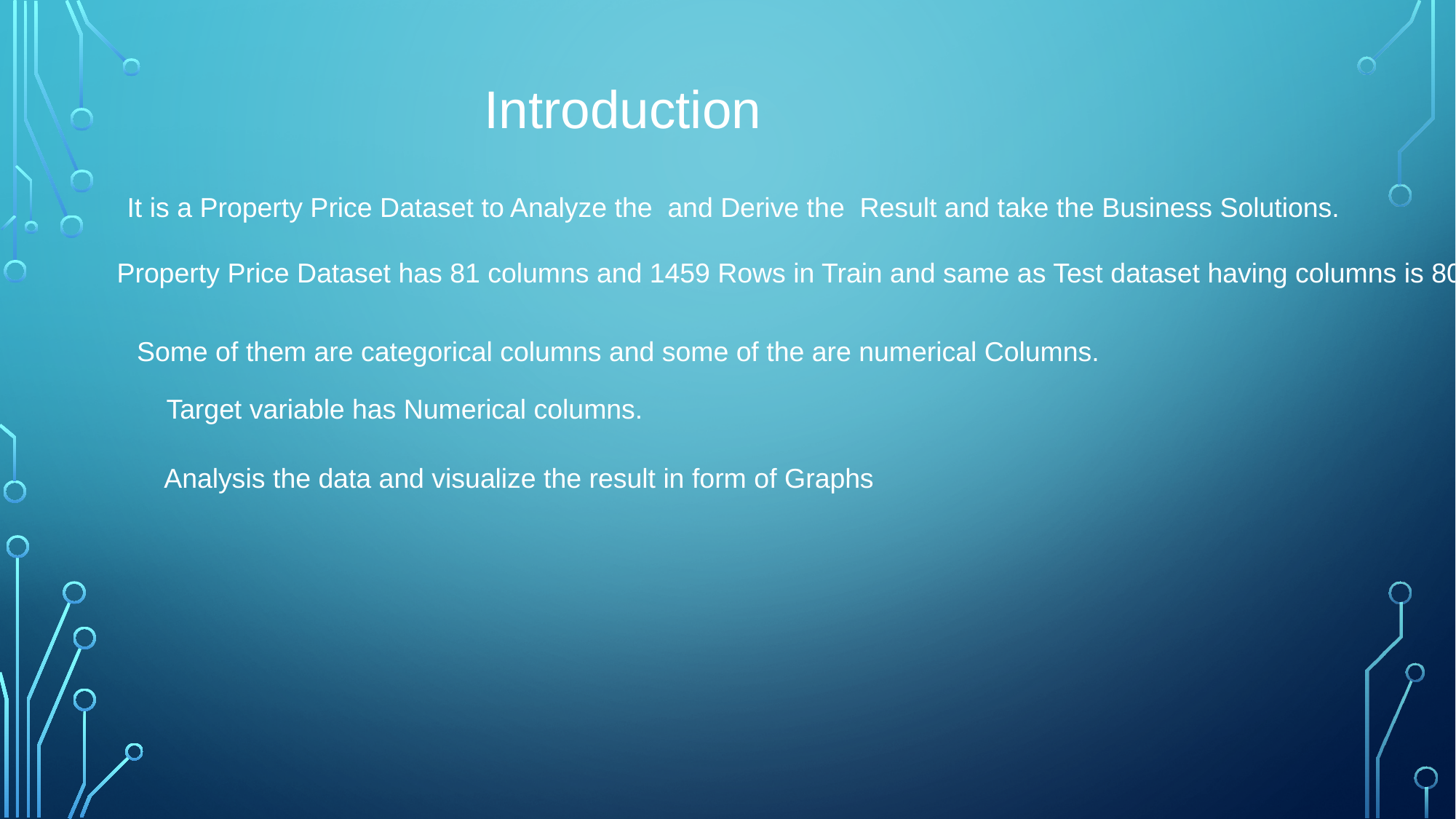

Introduction
It is a Property Price Dataset to Analyze the  and Derive the  Result and take the Business Solutions.
Property Price Dataset has 81 columns and 1459 Rows in Train and same as Test dataset having columns is 80
Some of them are categorical columns and some of the are numerical Columns.
Target variable has Numerical columns.
Analysis the data and visualize the result in form of Graphs